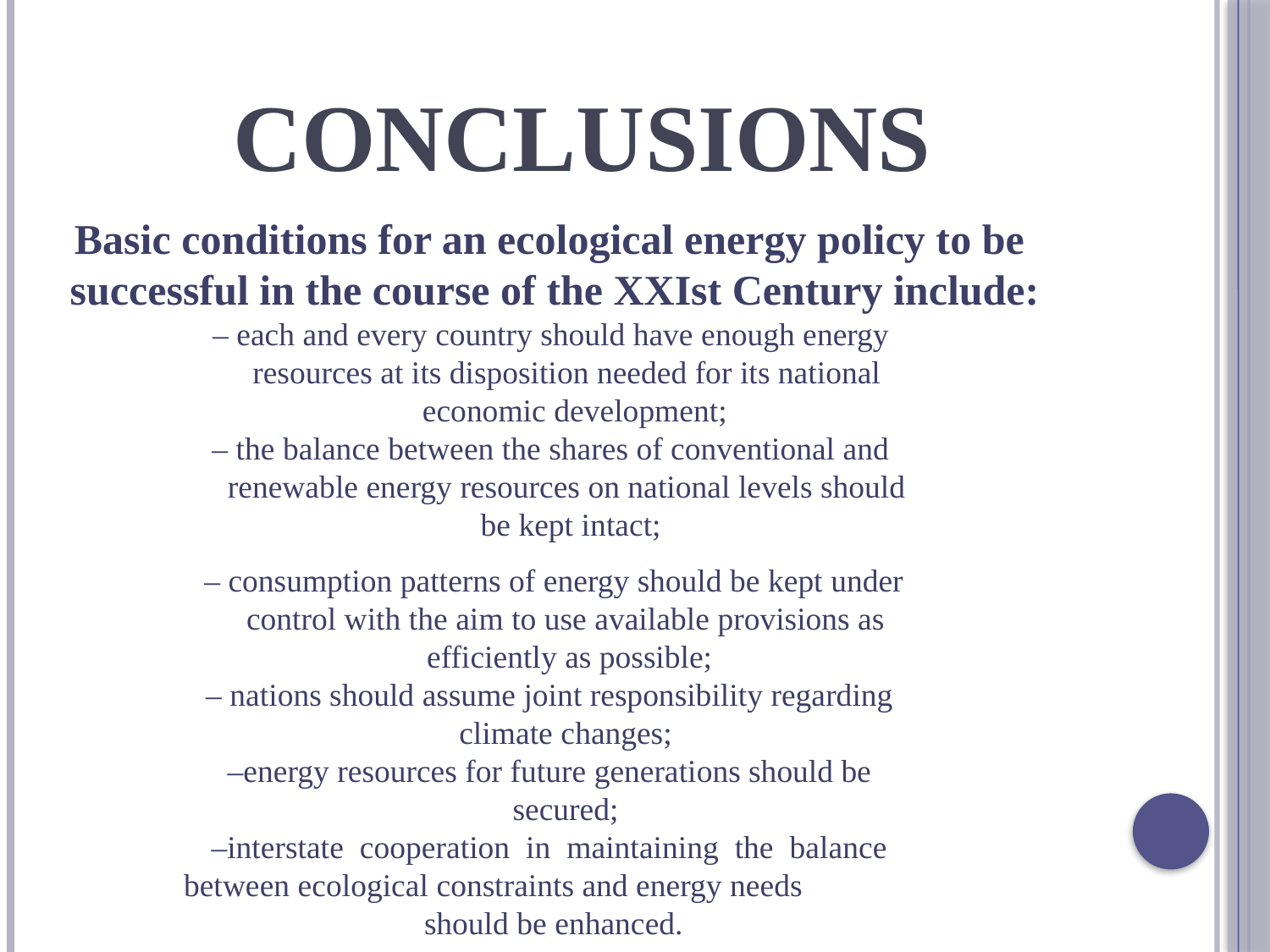

# CONCLUSIONS
Basic conditions for an ecological energy policy to be
successful in the course of the XXIst Century include:
– each and every country should have enough energy
    resources at its disposition needed for its national
     economic development;
– the balance between the shares of conventional and
    renewable energy resources on national levels should
    be kept intact;

 – consumption patterns of energy should be kept under
    control with the aim to use available provisions as
    efficiently as possible;
– nations should assume joint responsibility regarding
   climate changes;
–energy resources for future generations should be
   secured;
–interstate  cooperation  in  maintaining  the  balance
   between ecological constraints and energy needs                   should be enhanced.